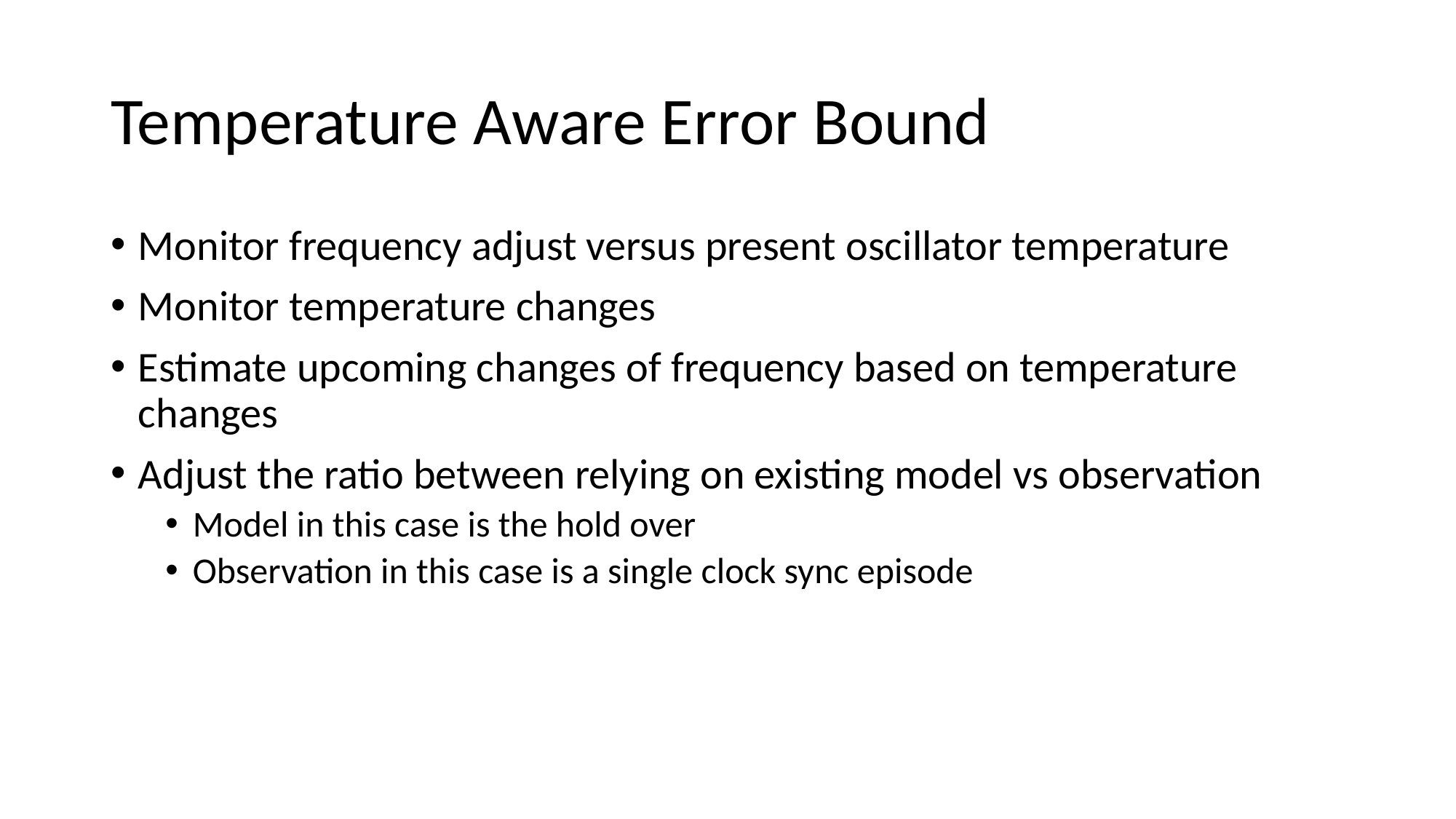

# Temperature Aware Error Bound
Monitor frequency adjust versus present oscillator temperature
Monitor temperature changes
Estimate upcoming changes of frequency based on temperature changes
Adjust the ratio between relying on existing model vs observation
Model in this case is the hold over
Observation in this case is a single clock sync episode